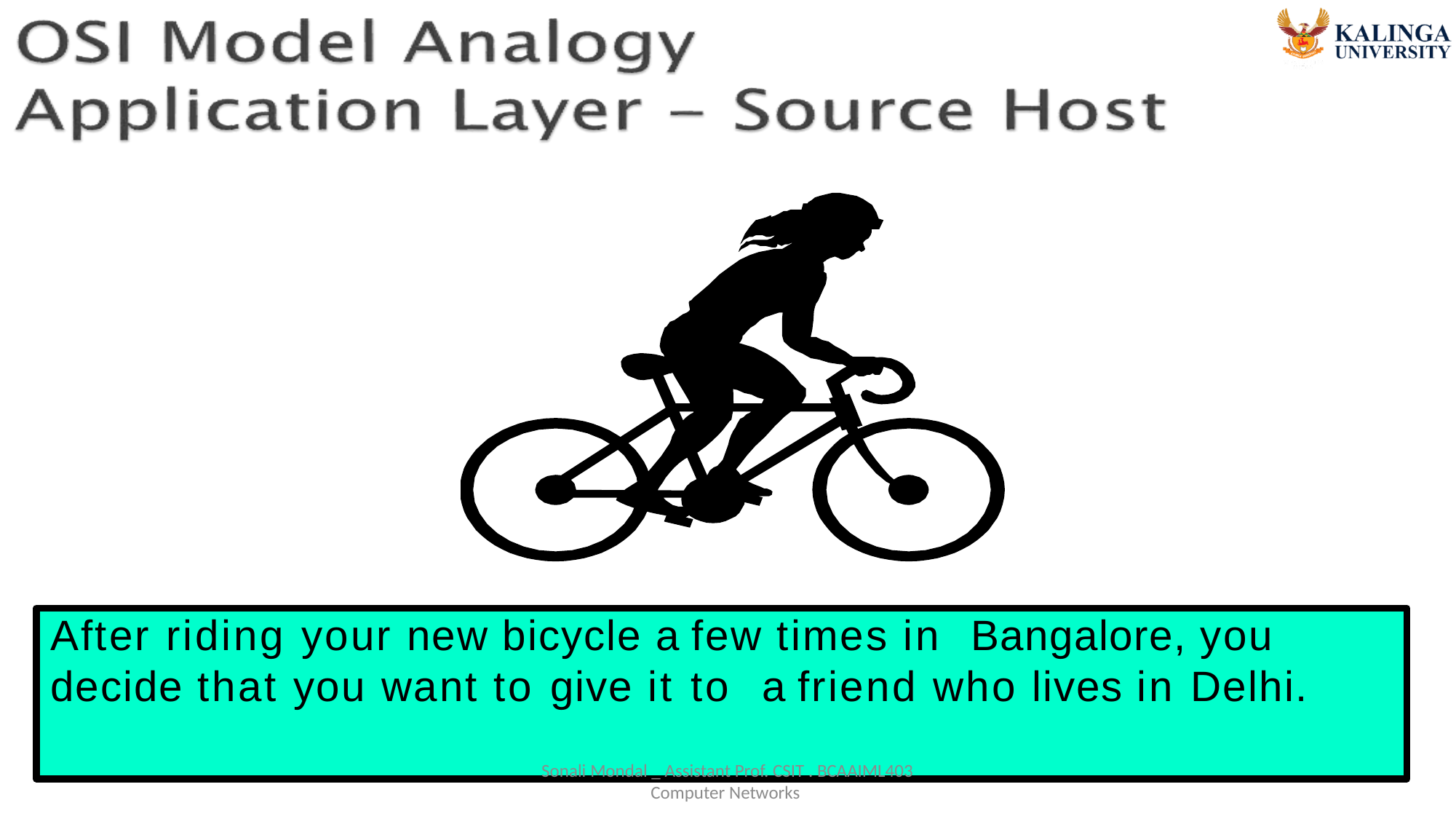

After riding your new bicycle a few times in  Bangalore, you decide that you want to give it to  a friend who lives in Delhi.
Sonali Mondal _ Assistant Prof. CSIT . BCAAIML403 Computer Networks
30